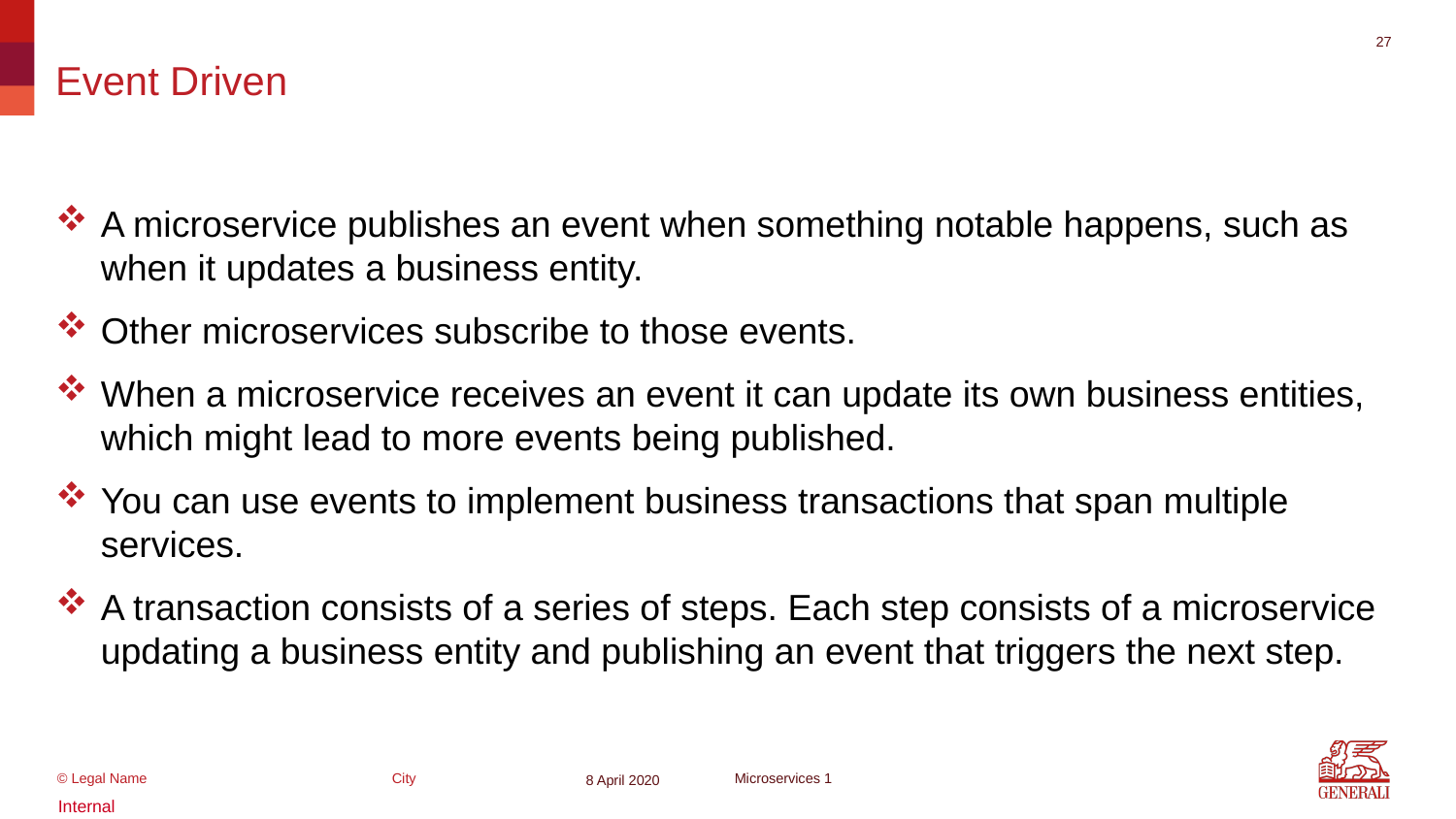

27
# Event Driven

A microservice publishes an event when something notable happens, such as when it updates a business entity.

Other microservices subscribe to those events.

When a microservice receives an event it can update its own business entities, which might lead to more events being published.

You can use events to implement business transactions that span multiple services.

A transaction consists of a series of steps. Each step consists of a microservice updating a business entity and publishing an event that triggers the next step.

8 April 2020
Microservices 1